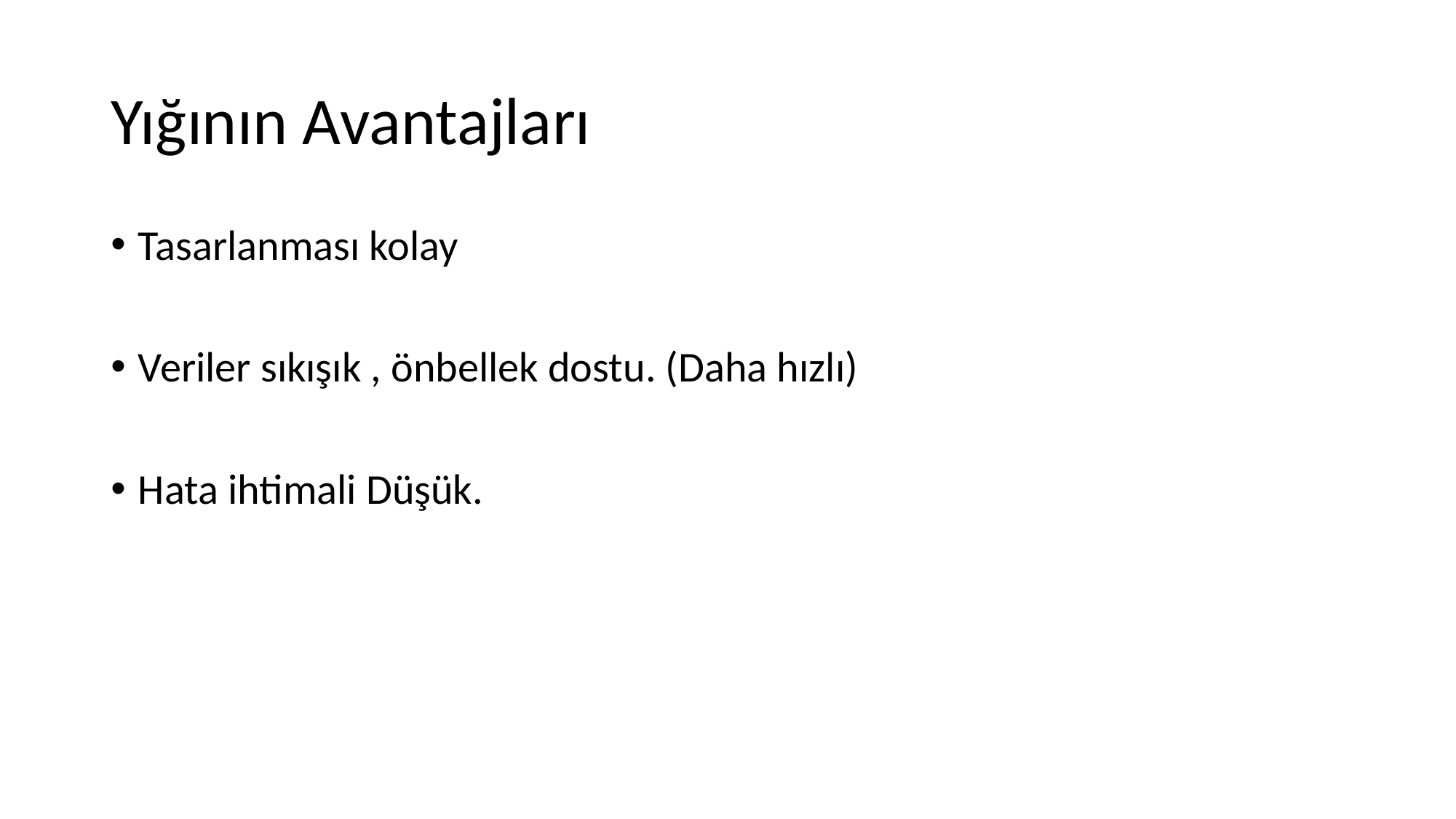

# Yığının Avantajları
Tasarlanması kolay

Veriler sıkışık , önbellek dostu. (Daha hızlı)

Hata ihtimali Düşük.